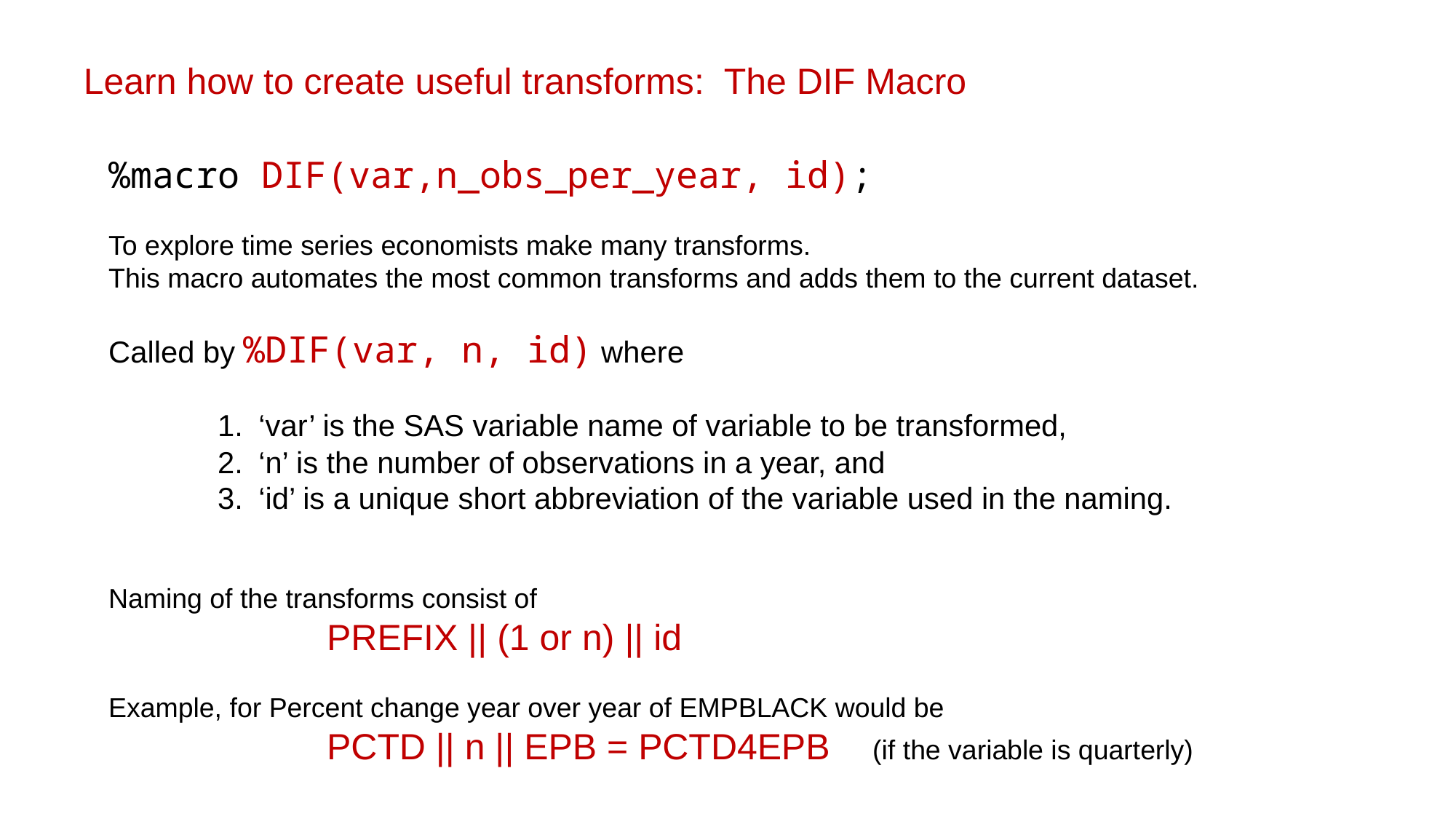

# Learn how to create useful transforms:  The DIF Macro
%macro DIF(var,n_obs_per_year, id);

To explore time series economists make many transforms.
This macro automates the most common transforms and adds them to the current dataset.

Called by %DIF(var, n, id) where

‘var’ is the SAS variable name of variable to be transformed,
‘n’ is the number of observations in a year, and
‘id’ is a unique short abbreviation of the variable used in the naming.

Naming of the transforms consist of
		PREFIX || (1 or n) || id

Example, for Percent change year over year of EMPBLACK would be
		PCTD || n || EPB = PCTD4EPB	(if the variable is quarterly)